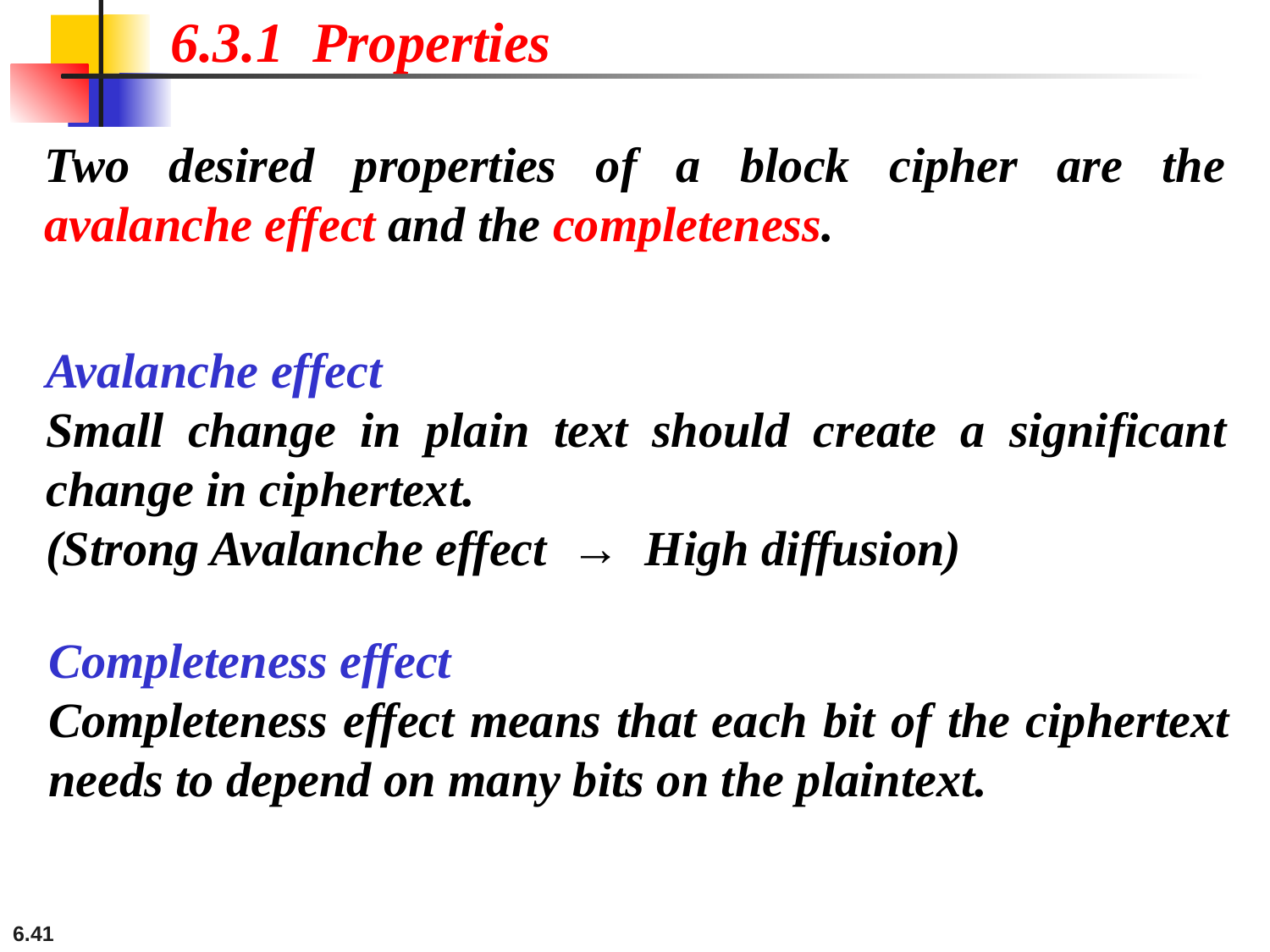

6.3.1  Properties

Two desired properties of a block cipher are the avalanche effect and the completeness.
Avalanche effect
Small change in plain text should create a significant change in ciphertext.
(Strong Avalanche effect  →  High diffusion)
Completeness effect
Completeness effect means that each bit of the ciphertext needs to depend on many bits on the plaintext.
6.41